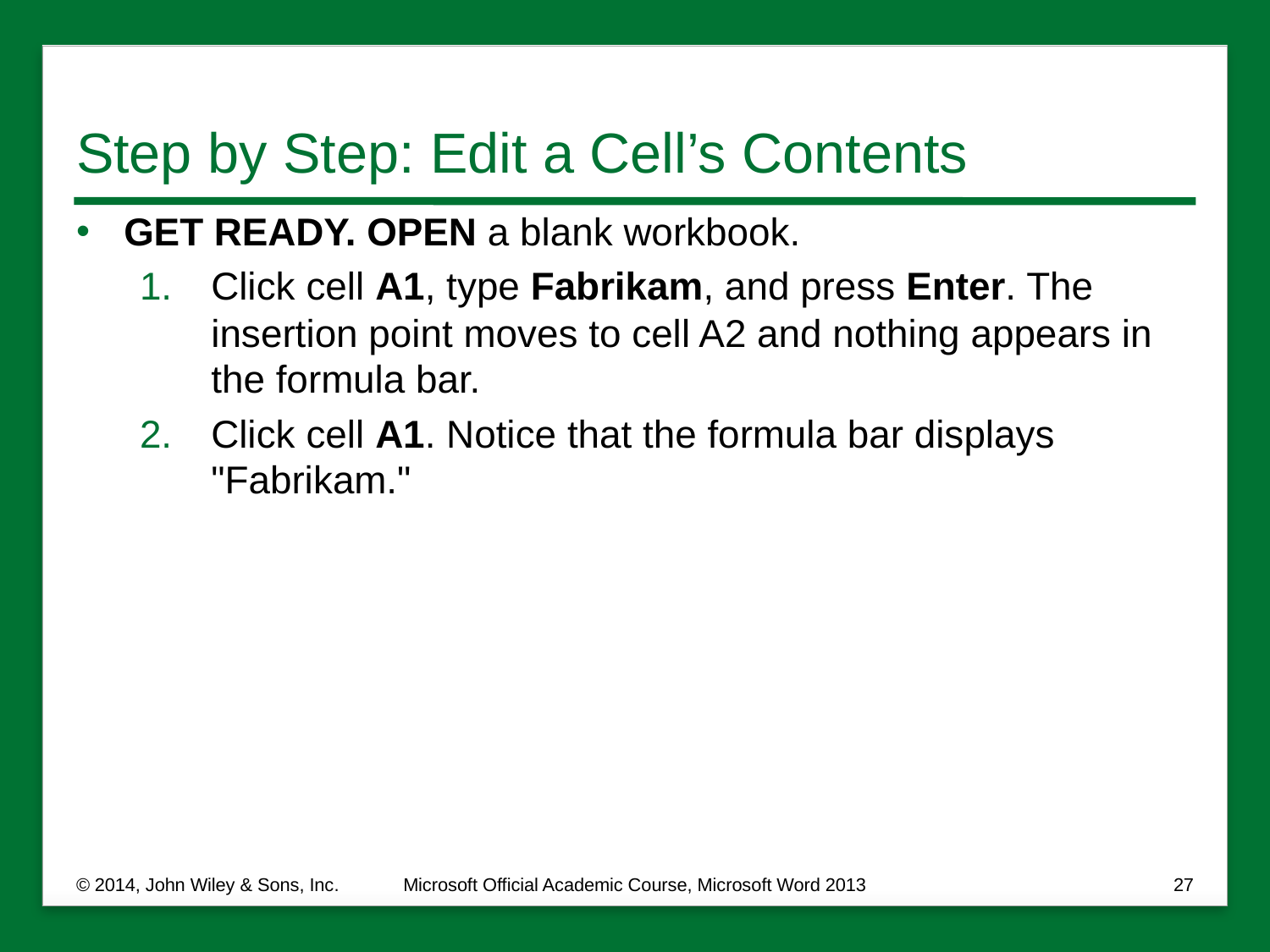

# Step by Step: Edit a Cell’s Contents
GET READY. OPEN a blank workbook.
Click cell A1, type Fabrikam, and press Enter. The insertion point moves to cell A2 and nothing appears in the formula bar.
Click cell A1. Notice that the formula bar displays "Fabrikam."
© 2014, John Wiley & Sons, Inc.
Microsoft Official Academic Course, Microsoft Word 2013
27